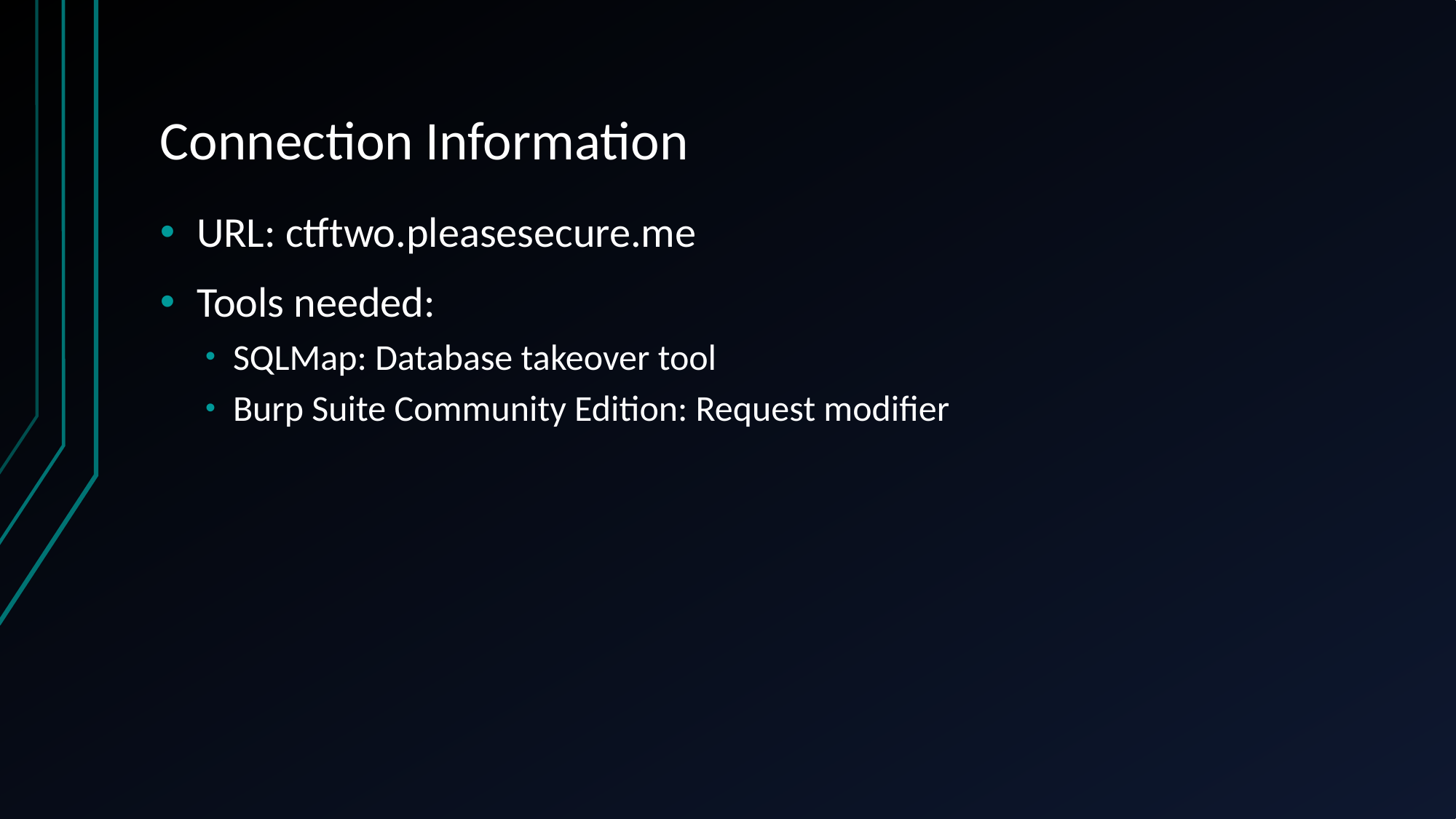

# Connection Information
URL: ctftwo.pleasesecure.me
Tools needed:
SQLMap: Database takeover tool
Burp Suite Community Edition: Request modifier